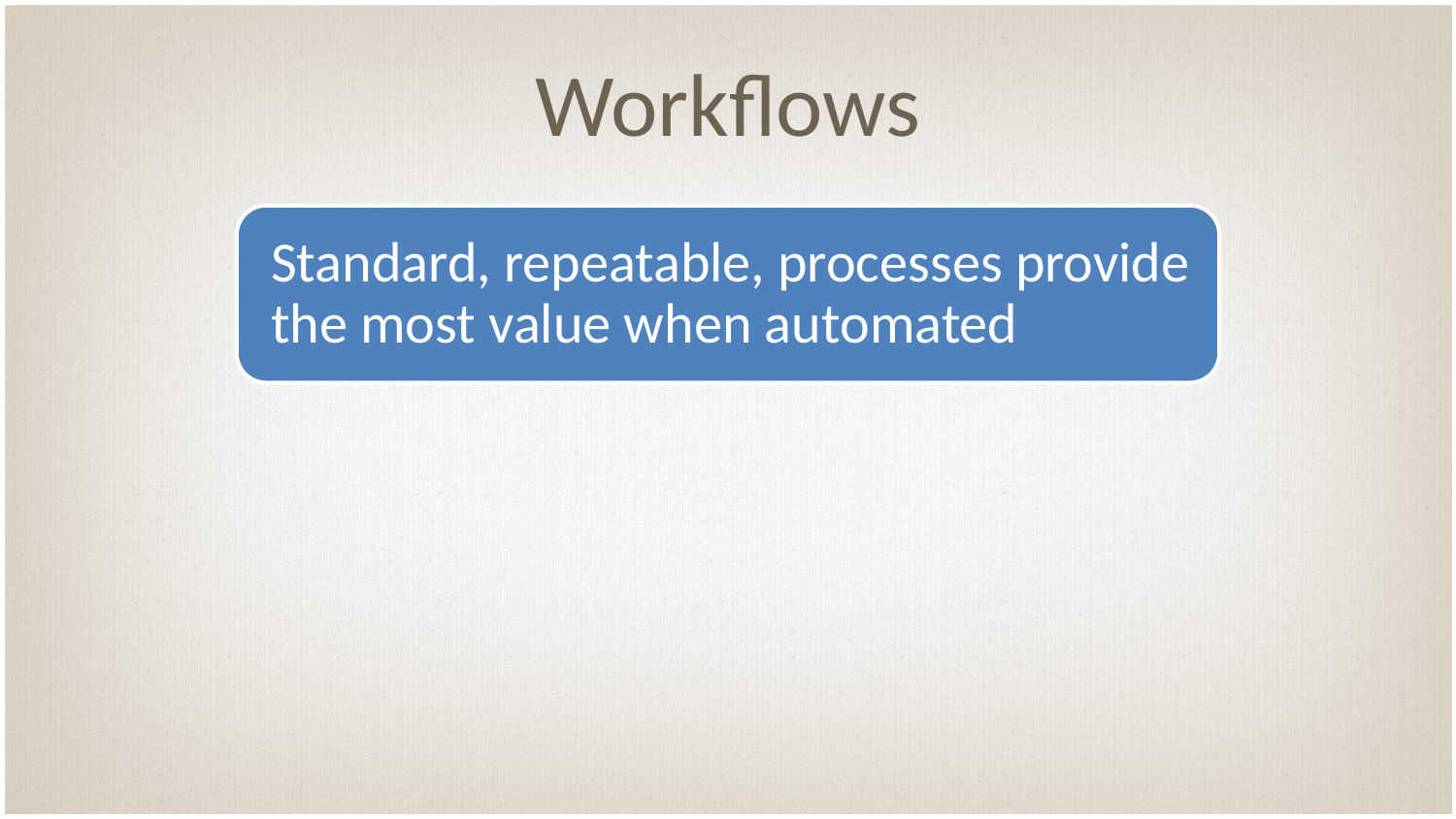

# Workflows
Standard, repeatable, processes provide the most value when automated